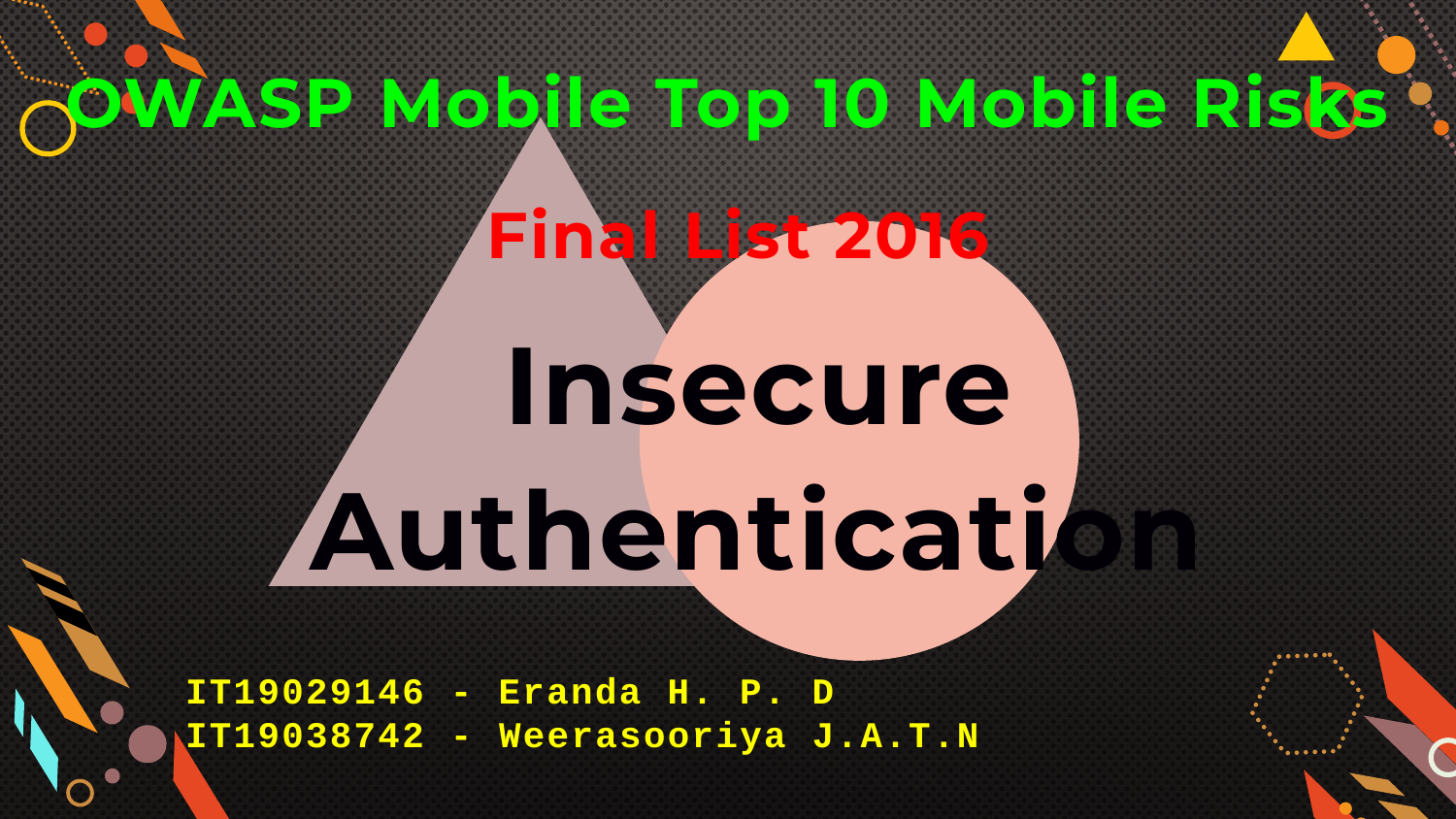

OWASP Mobile Top 10 Mobile Risks

 Final List 2016

Insecure

Authentication
IT19029146 - Eranda H. P. D
IT19038742 - Weerasooriya J.A.T.N